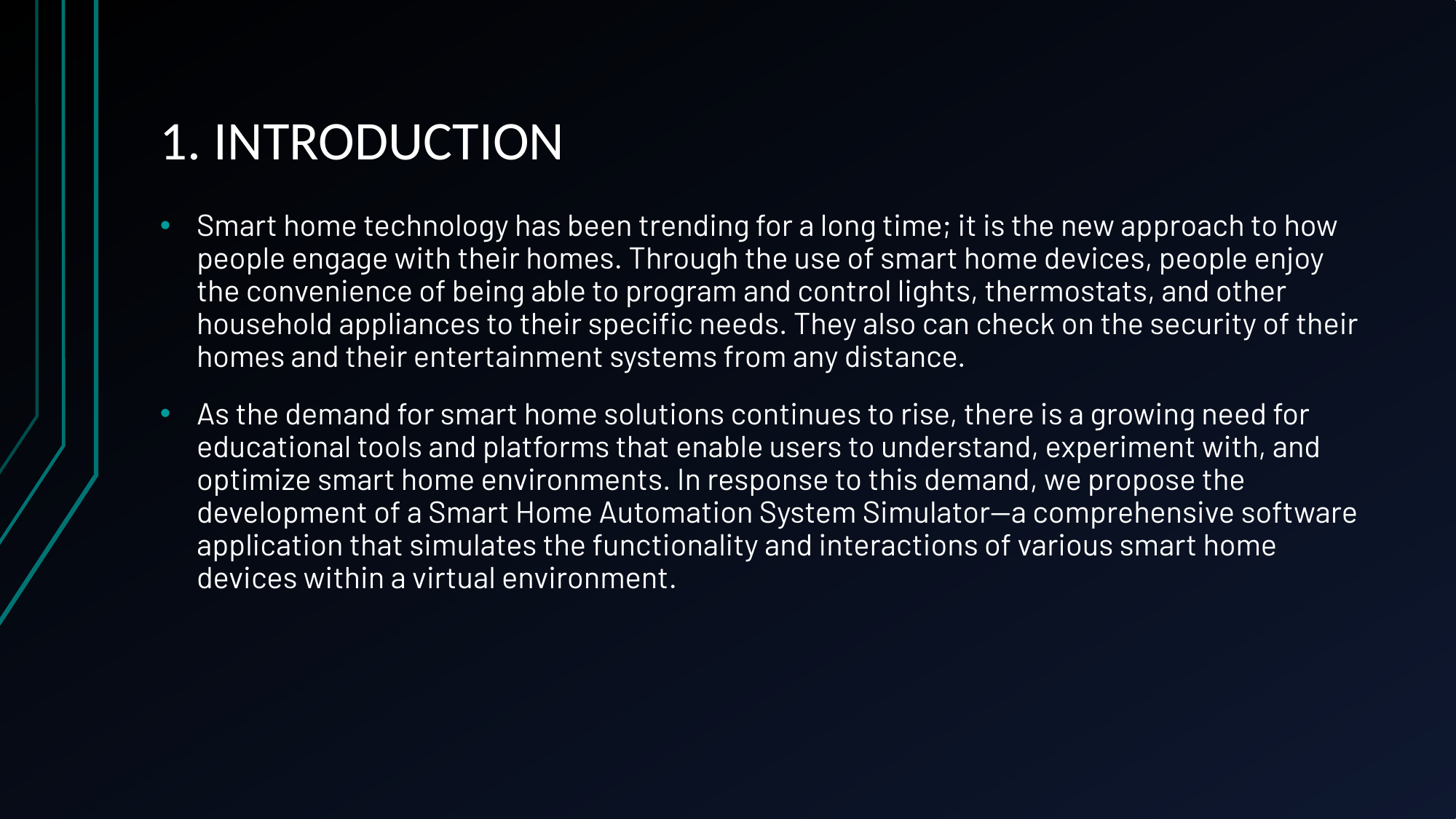

# 1. INTRODUCTION
Smart home technology has been trending for a long time; it is the new approach to how people engage with their homes. Through the use of smart home devices, people enjoy the convenience of being able to program and control lights, thermostats, and other household appliances to their specific needs. They also can check on the security of their homes and their entertainment systems from any distance.
As the demand for smart home solutions continues to rise, there is a growing need for educational tools and platforms that enable users to understand, experiment with, and optimize smart home environments. In response to this demand, we propose the development of a Smart Home Automation System Simulator—a comprehensive software application that simulates the functionality and interactions of various smart home devices within a virtual environment.